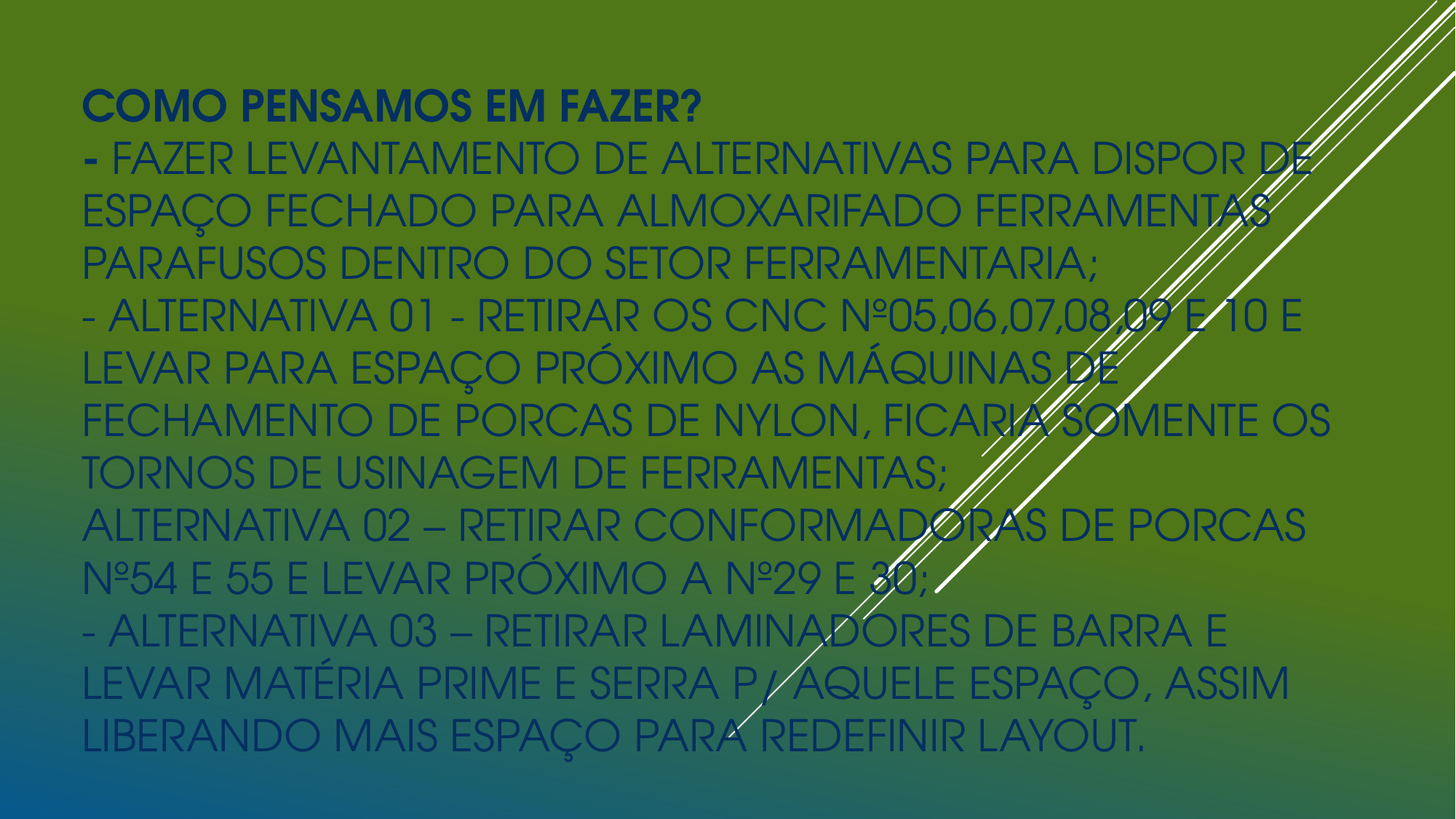

# Como pensamos em fazer? - Fazer levantamento de alternativas para dispor de espaço fechado para almoxarifado ferramentas parafusos dentro do setor ferramentaria; - Alternativa 01 - Retirar os CNC nº05,06,07,08,09 e 10 e levar para espaço próximo as máquinas de fechamento de porcas de nylon, ficaria somente os tornos de usinagem de ferramentas; Alternativa 02 – Retirar conformadoras de porcas nº54 e 55 e levar próximo a nº29 e 30; - alternativa 03 – retirar laminadores de barra e levar matéria prime e serra p/ aquele espaço, assim liberando mais espaço para redefinir layout.